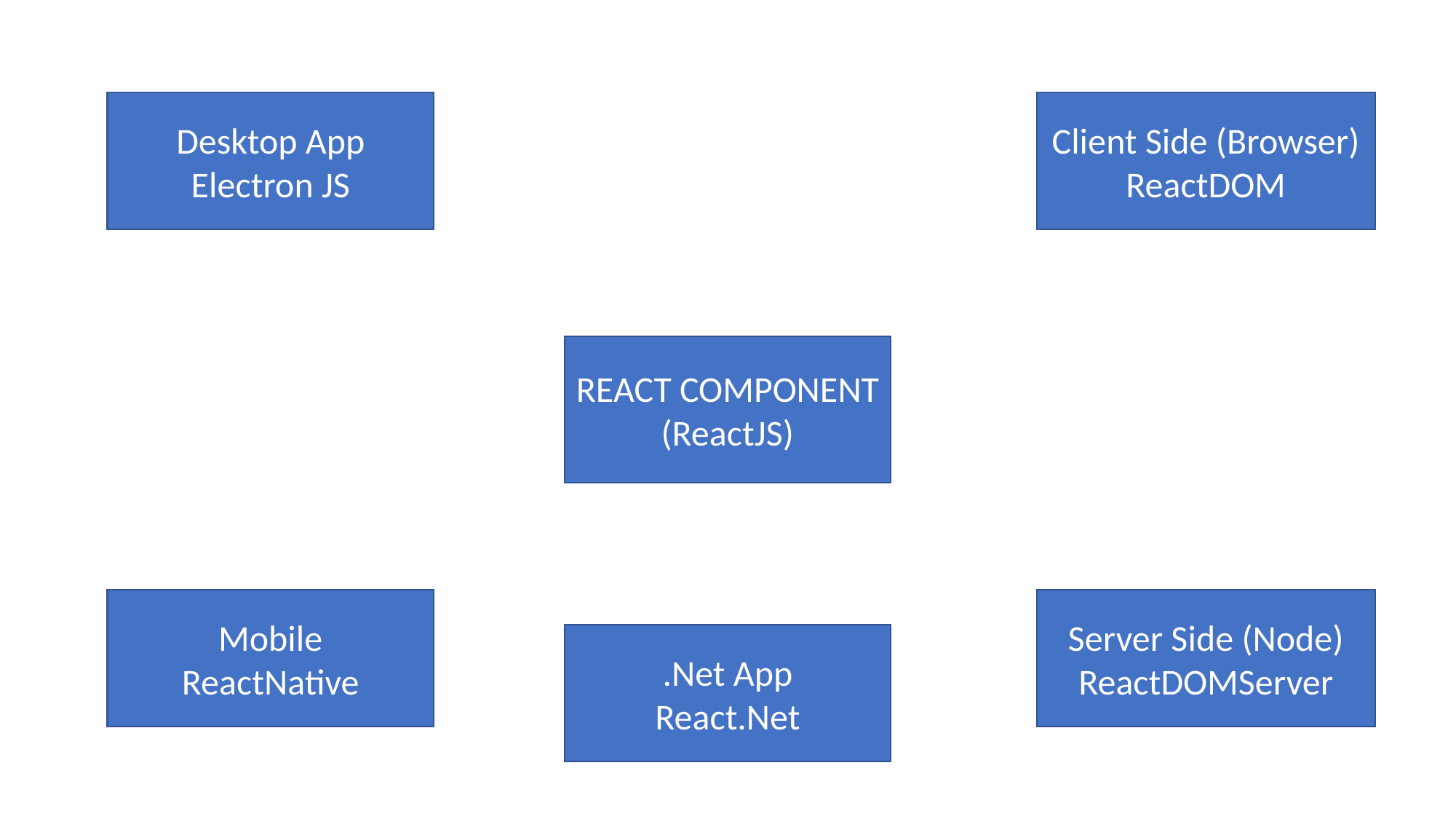

Desktop App
Electron JS
Client Side (Browser)
ReactDOM
REACT COMPONENT
(ReactJS)
Mobile
ReactNative
Server Side (Node)
ReactDOMServer
.Net App
React.Net